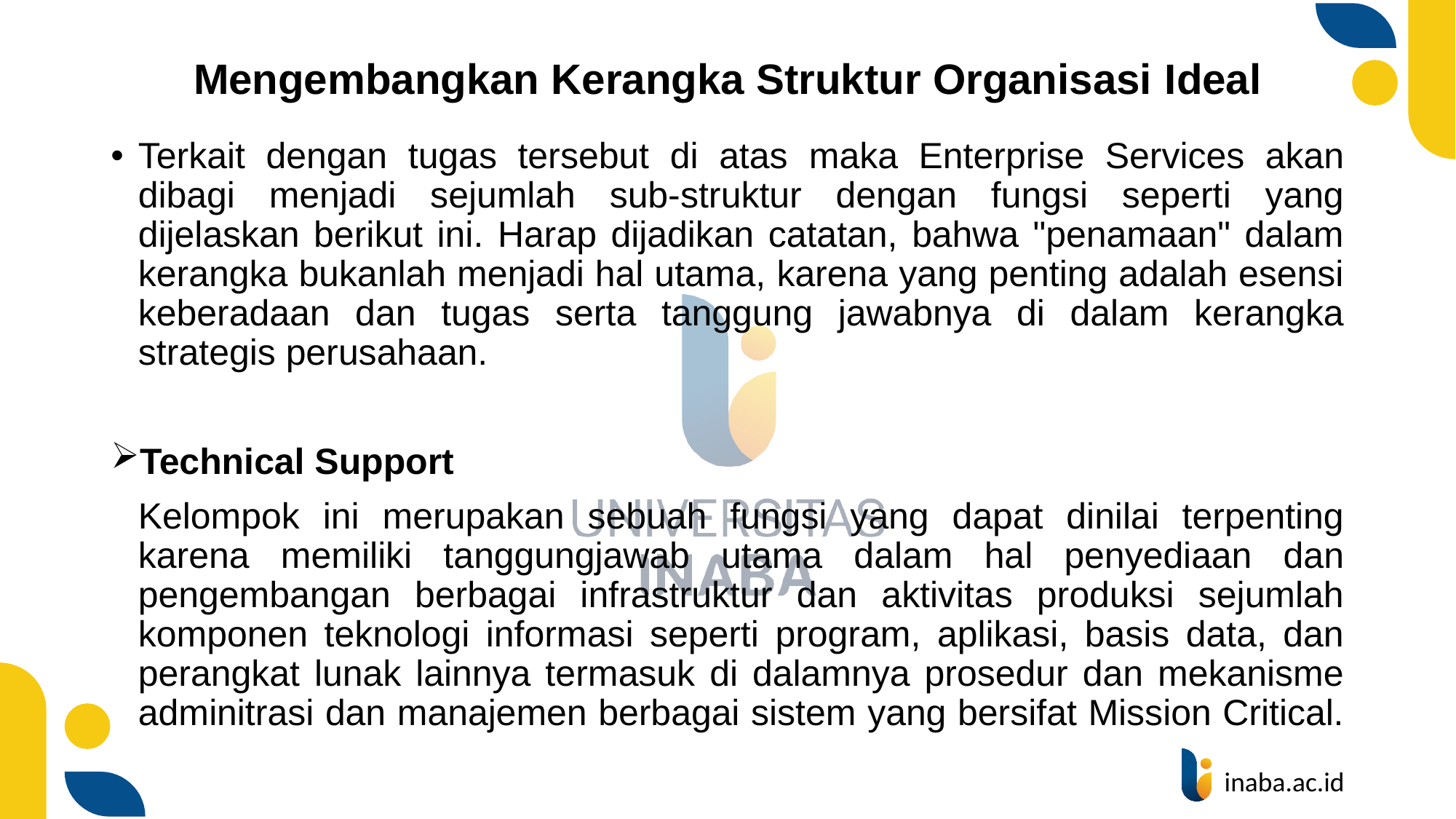

# Mengembangkan Kerangka Struktur Organisasi Ideal
Terkait dengan tugas tersebut di atas maka Enterprise Services akan dibagi menjadi sejumlah sub-struktur dengan fungsi seperti yang dijelaskan berikut ini. Harap dijadikan catatan, bahwa "penamaan" dalam kerangka bukanlah menjadi hal utama, karena yang penting adalah esensi keberadaan dan tugas serta tanggung jawabnya di dalam kerangka strategis perusahaan.

Technical Support
	Kelompok ini merupakan sebuah fungsi yang dapat dinilai terpenting karena memiliki tanggungjawab utama dalam hal penyediaan dan pengembangan berbagai infrastruktur dan aktivitas produksi sejumlah komponen teknologi informasi seperti program, aplikasi, basis data, dan perangkat lunak lainnya termasuk di dalamnya prosedur dan mekanisme adminitrasi dan manajemen berbagai sistem yang bersifat Mission Critical.